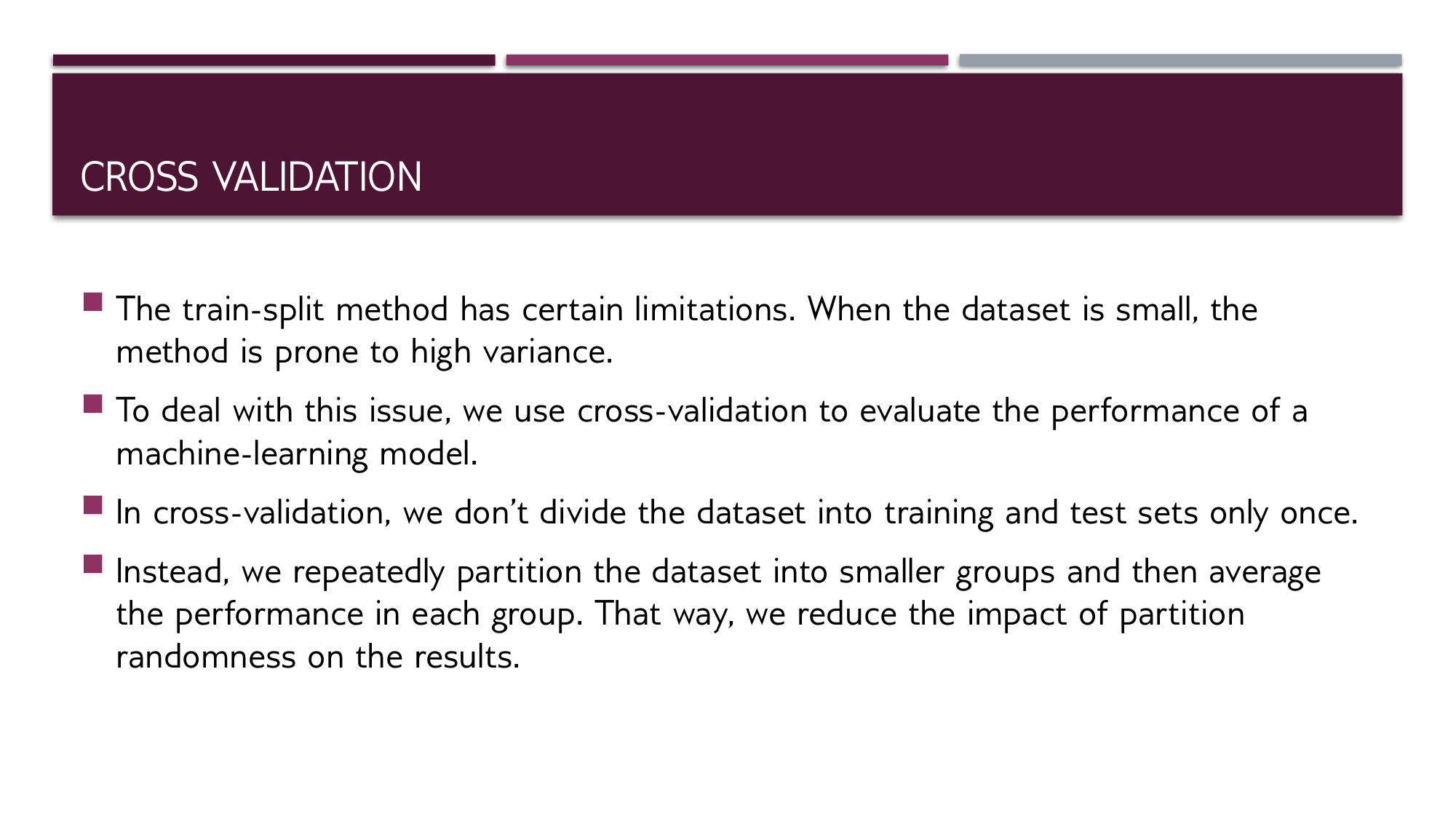

# Cross Validation
The train-split method has certain limitations. When the dataset is small, the method is prone to high variance.
To deal with this issue, we use cross-validation to evaluate the performance of a machine-learning model.
In cross-validation, we don’t divide the dataset into training and test sets only once.
Instead, we repeatedly partition the dataset into smaller groups and then average the performance in each group. That way, we reduce the impact of partition randomness on the results.